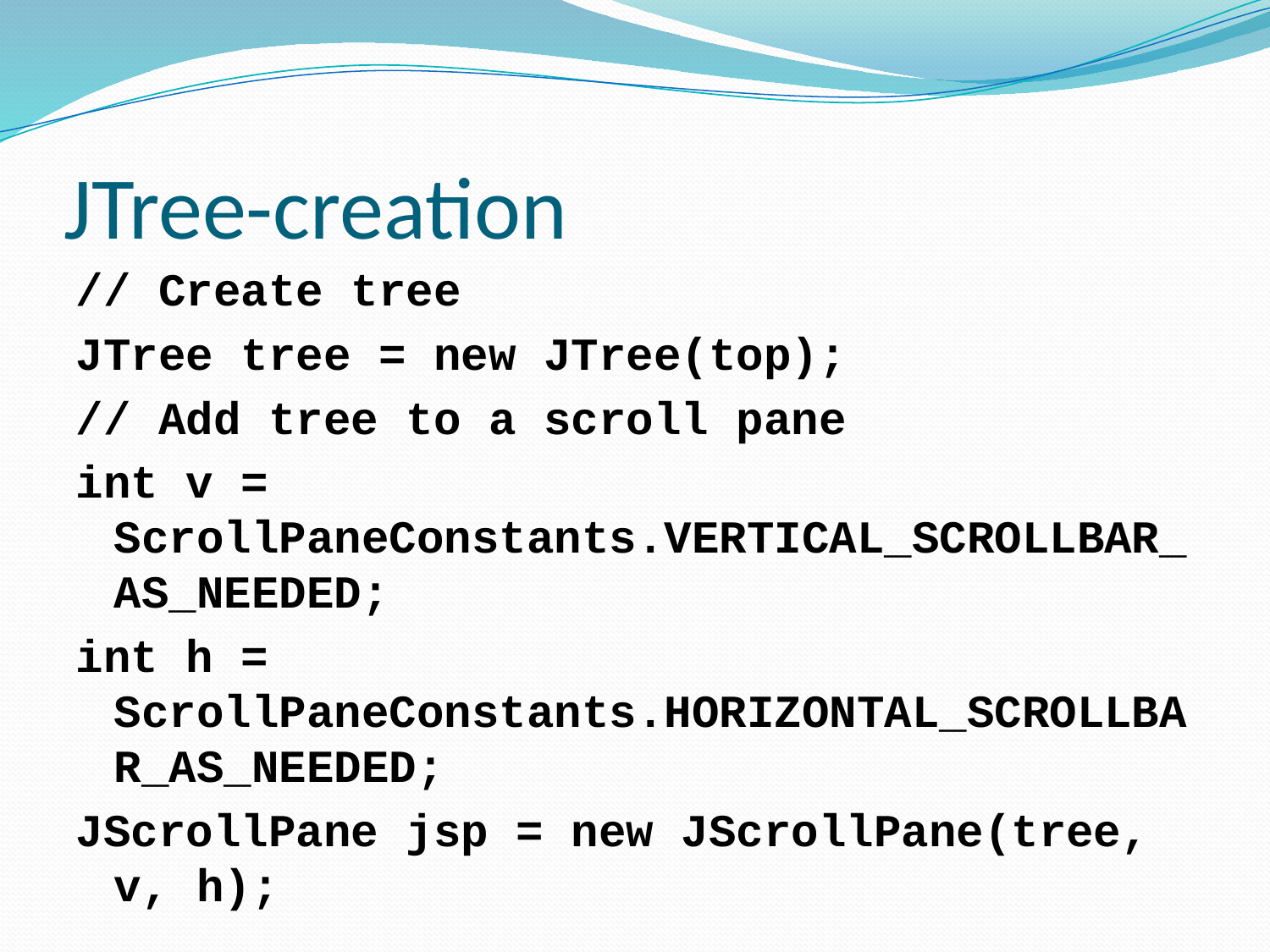

# JTree-creation
// Create tree
JTree tree = new JTree(top);
// Add tree to a scroll pane
int v = ScrollPaneConstants.VERTICAL_SCROLLBAR_AS_NEEDED;
int h = ScrollPaneConstants.HORIZONTAL_SCROLLBAR_AS_NEEDED;
JScrollPane jsp = new JScrollPane(tree, v, h);